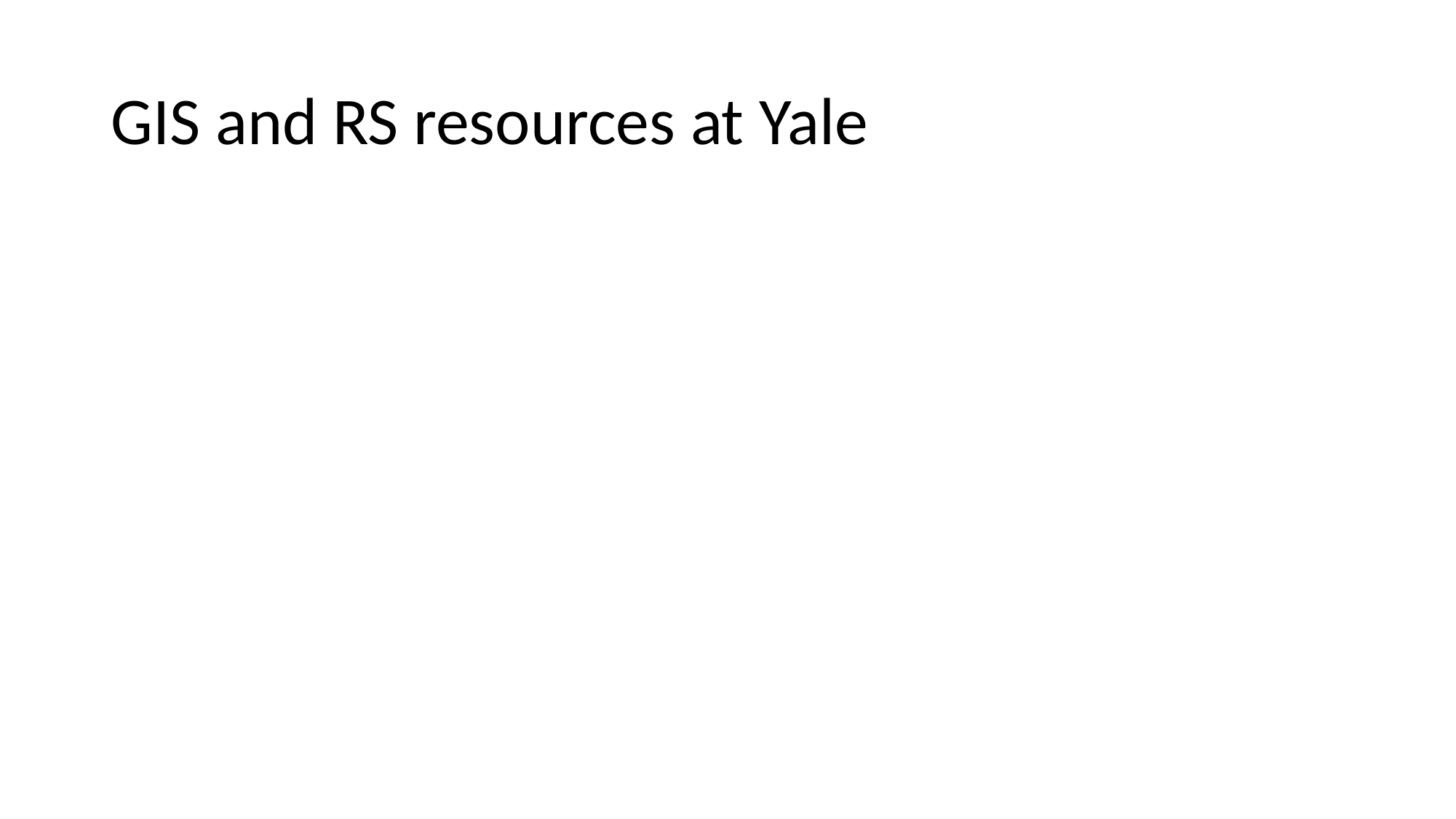

# GIS and RS resources at Yale